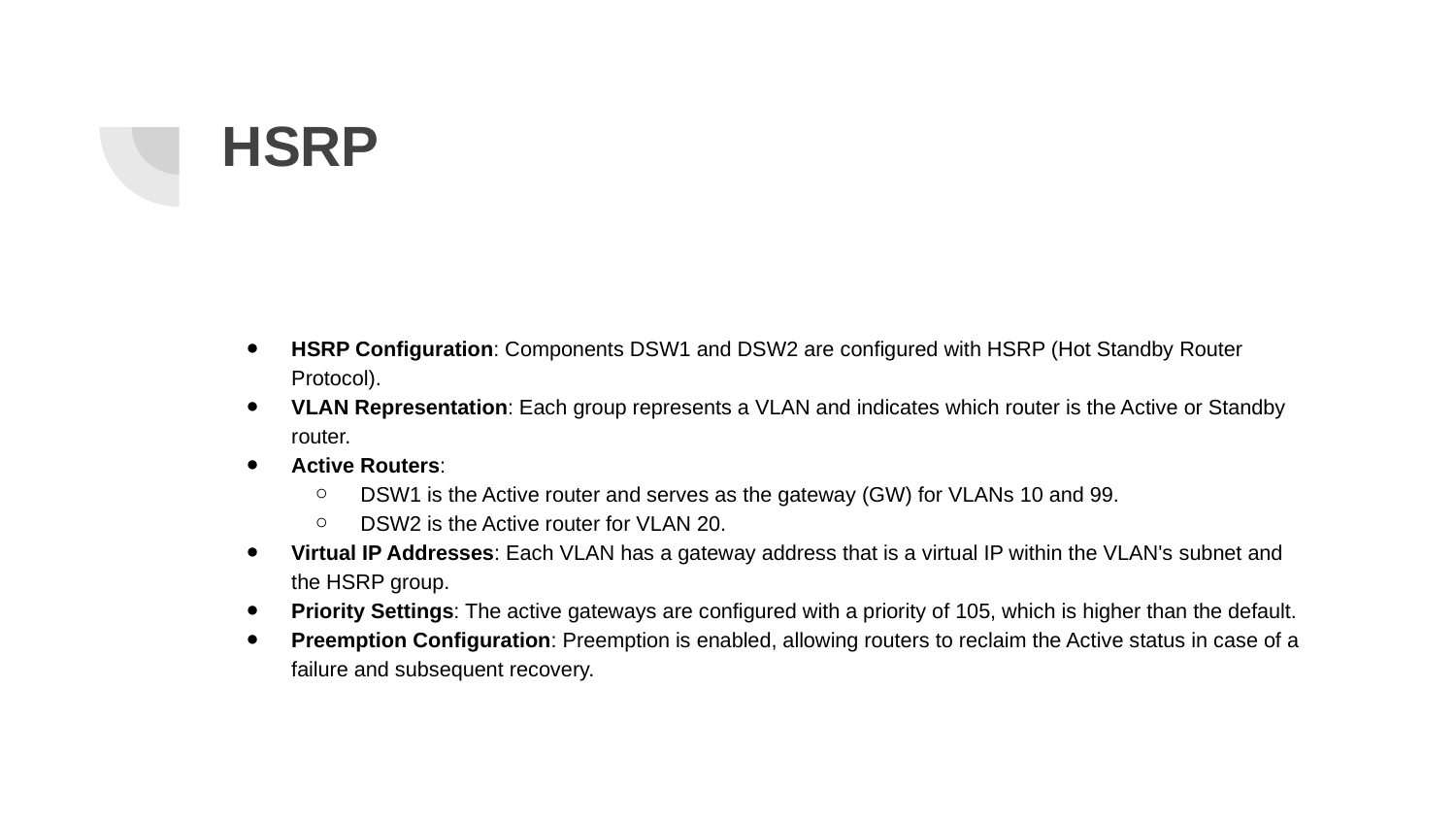

# HSRP
HSRP Configuration: Components DSW1 and DSW2 are configured with HSRP (Hot Standby Router Protocol).
VLAN Representation: Each group represents a VLAN and indicates which router is the Active or Standby router.
Active Routers:
DSW1 is the Active router and serves as the gateway (GW) for VLANs 10 and 99.
DSW2 is the Active router for VLAN 20.
Virtual IP Addresses: Each VLAN has a gateway address that is a virtual IP within the VLAN's subnet and the HSRP group.
Priority Settings: The active gateways are configured with a priority of 105, which is higher than the default.
Preemption Configuration: Preemption is enabled, allowing routers to reclaim the Active status in case of a failure and subsequent recovery.